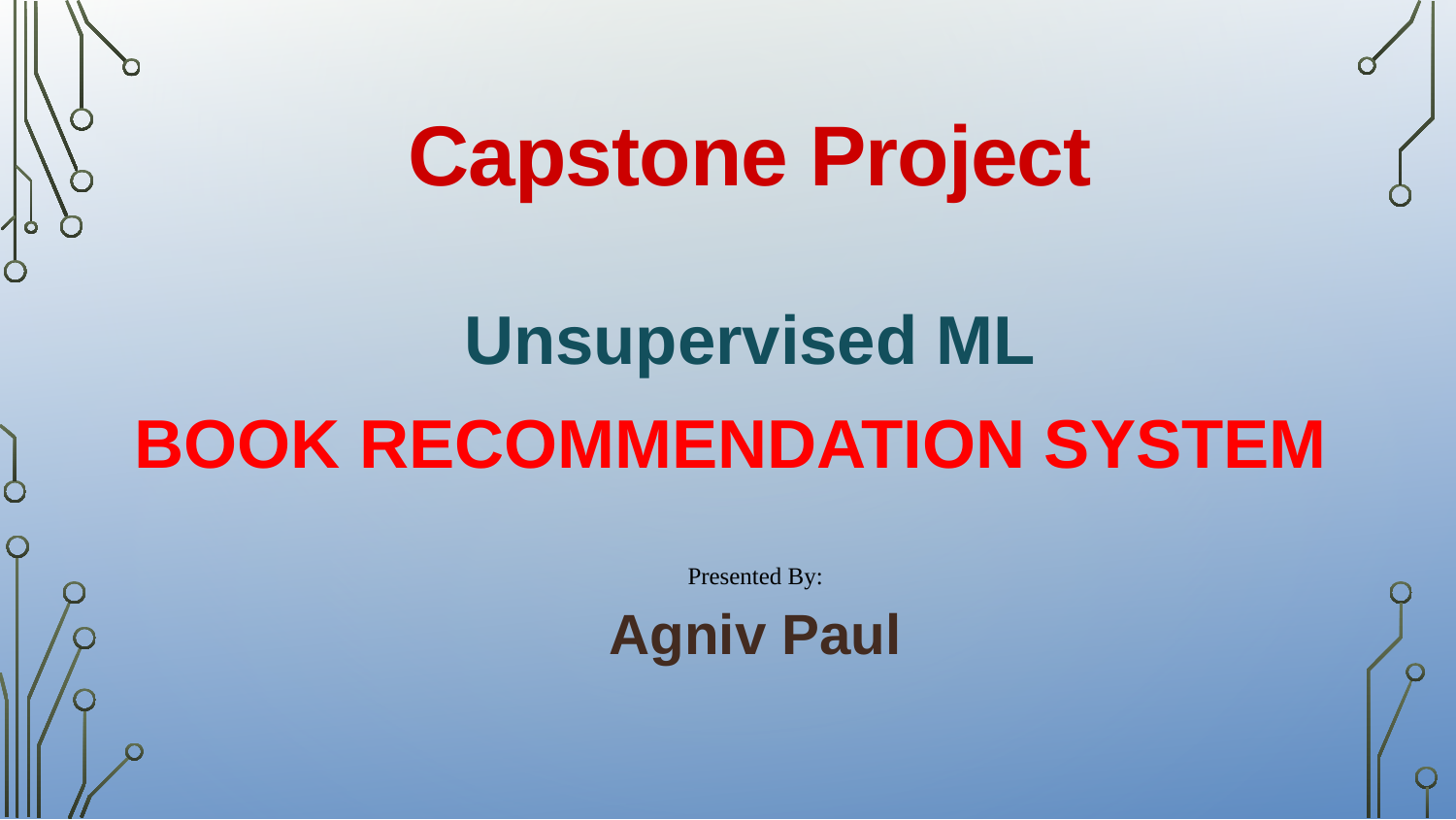

Capstone Project
Unsupervised ML
BOOK RECOMMENDATION SYSTEM
Presented By:
Agniv Paul